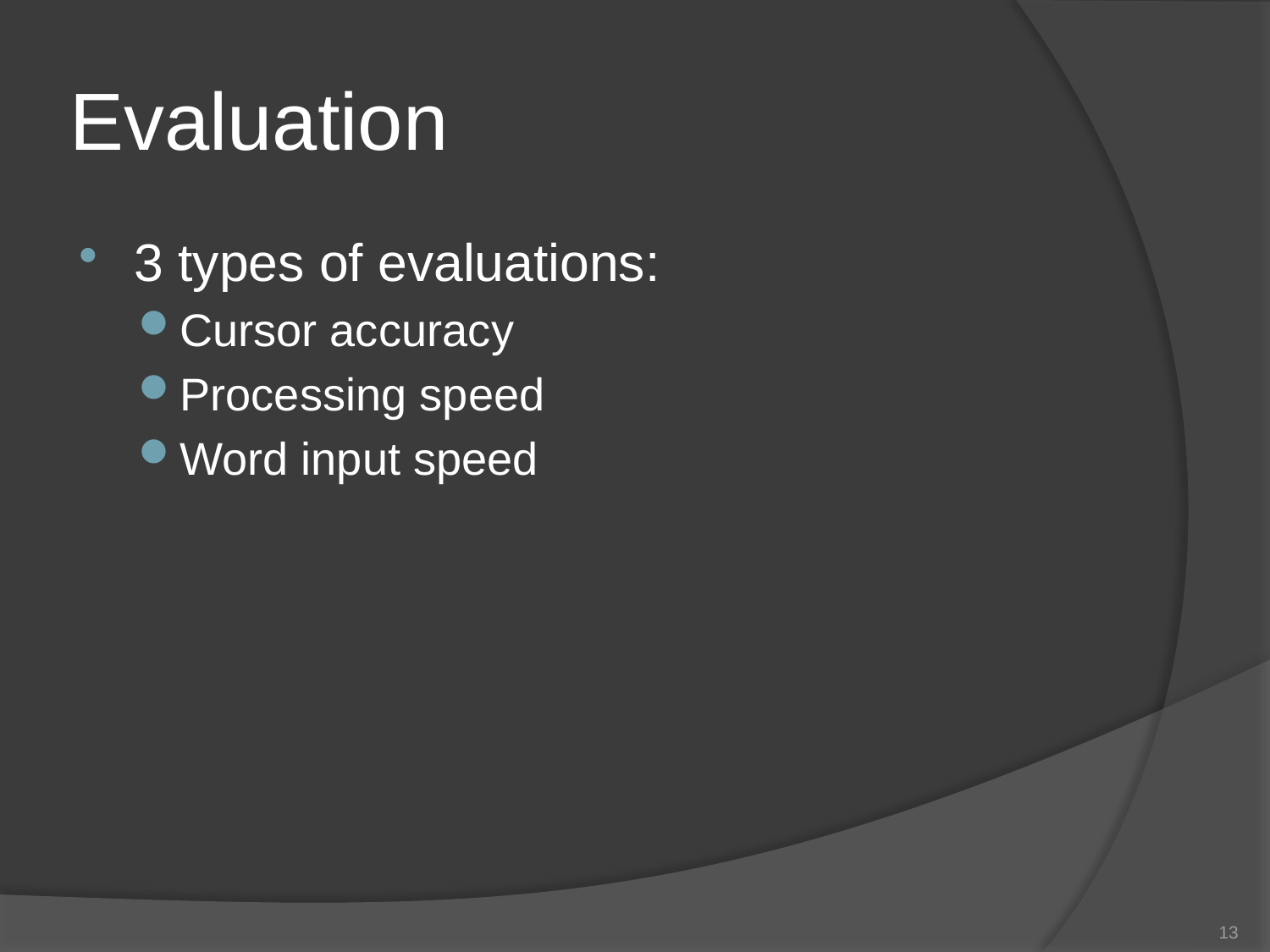

# Evaluation
3 types of evaluations:
Cursor accuracy
Processing speed
Word input speed
13